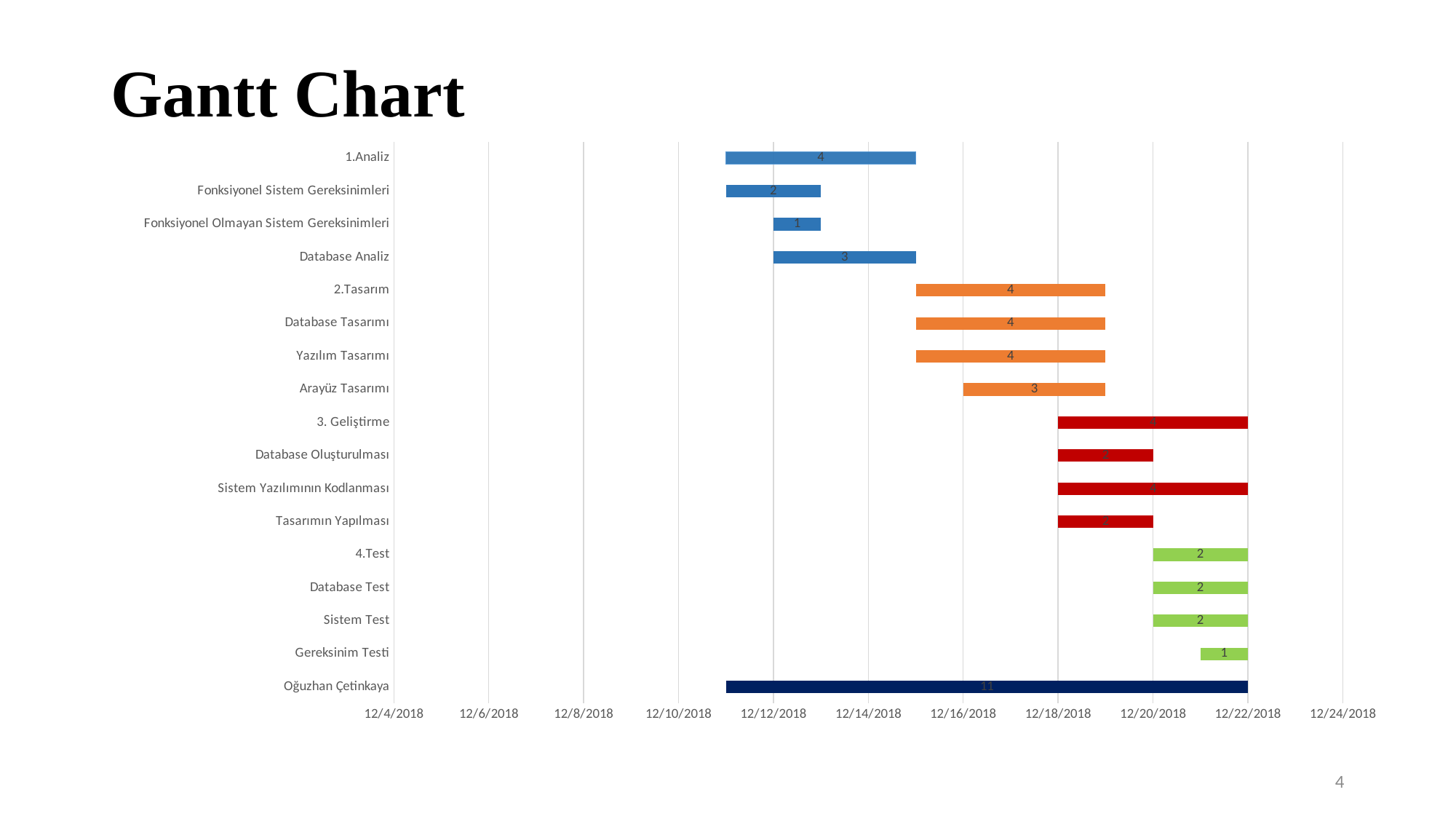

# Gantt Chart

### Chart

| Category | Start Date | Duration (days) |
|---|---|---|
| 1.Analiz | 43445.0 | 4.0 |
| Fonksiyonel Sistem Gereksinimleri | 43445.0 | 2.0 |
| Fonksiyonel Olmayan Sistem Gereksinimleri | 43446.0 | 1.0 |
| Database Analiz | 43446.0 | 3.0 |
| 2.Tasarım | 43449.0 | 4.0 |
| Database Tasarımı | 43449.0 | 4.0 |
| Yazılım Tasarımı | 43449.0 | 4.0 |
| Arayüz Tasarımı | 43450.0 | 3.0 |
| 3. Geliştirme | 43452.0 | 4.0 |
| Database Oluşturulması | 43452.0 | 2.0 |
| Sistem Yazılımının Kodlanması | 43452.0 | 4.0 |
| Tasarımın Yapılması | 43452.0 | 2.0 |
| 4.Test | 43454.0 | 2.0 |
| Database Test | 43454.0 | 2.0 |
| Sistem Test | 43454.0 | 2.0 |
| Gereksinim Testi | 43455.0 | 1.0 |
| Oğuzhan Çetinkaya | 43445.0 | 11.0 |
4